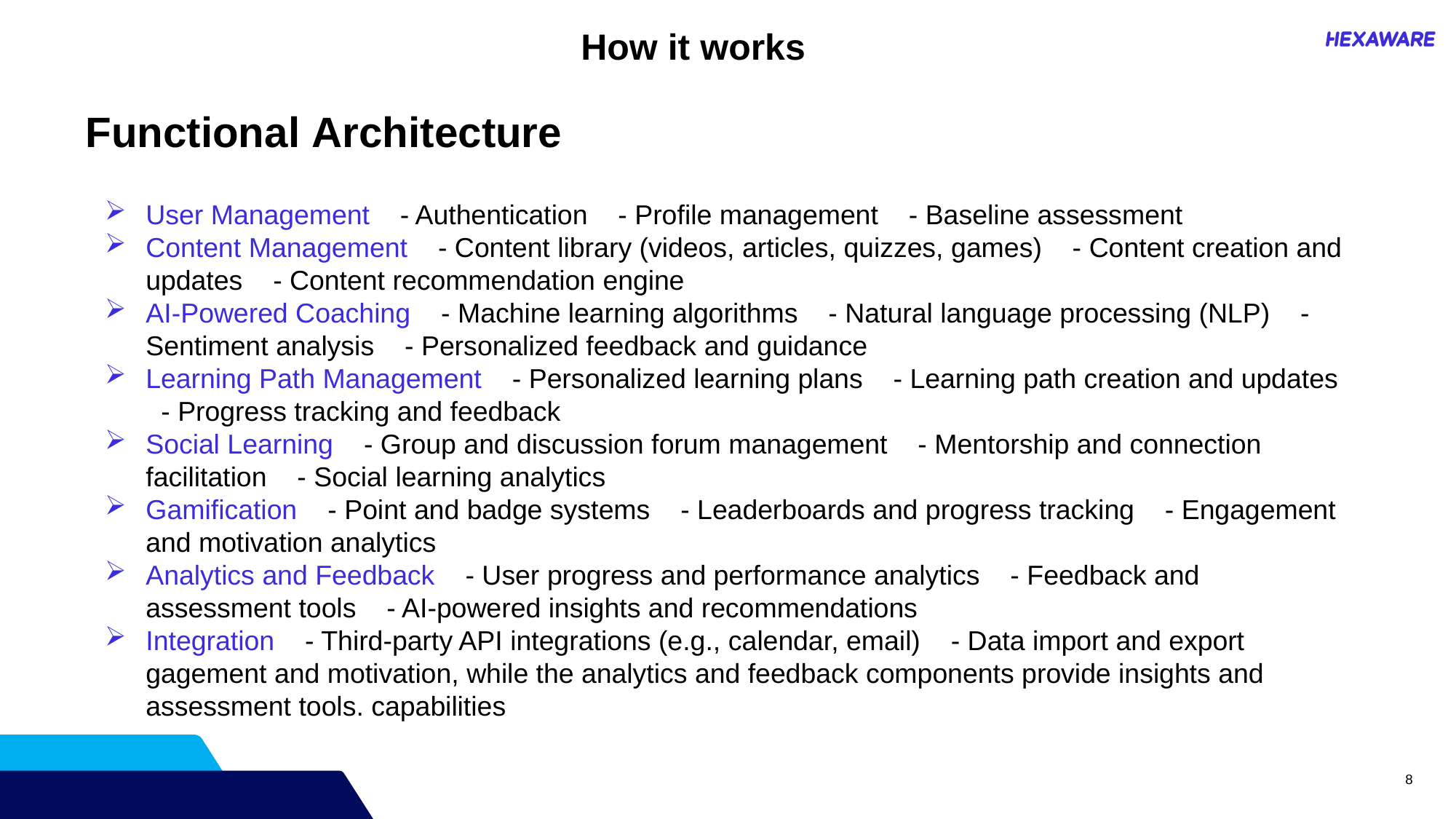

How it works
Functional Architecture
User Management    - Authentication    - Profile management    - Baseline assessment
Content Management    - Content library (videos, articles, quizzes, games)    - Content creation and updates    - Content recommendation engine
AI-Powered Coaching    - Machine learning algorithms    - Natural language processing (NLP)    - Sentiment analysis    - Personalized feedback and guidance
Learning Path Management    - Personalized learning plans    - Learning path creation and updates    - Progress tracking and feedback
Social Learning    - Group and discussion forum management    - Mentorship and connection facilitation    - Social learning analytics
Gamification    - Point and badge systems    - Leaderboards and progress tracking    - Engagement and motivation analytics
Analytics and Feedback    - User progress and performance analytics    - Feedback and assessment tools    - AI-powered insights and recommendations
Integration    - Third-party API integrations (e.g., calendar, email)    - Data import and export gagement and motivation, while the analytics and feedback components provide insights and assessment tools. capabilities